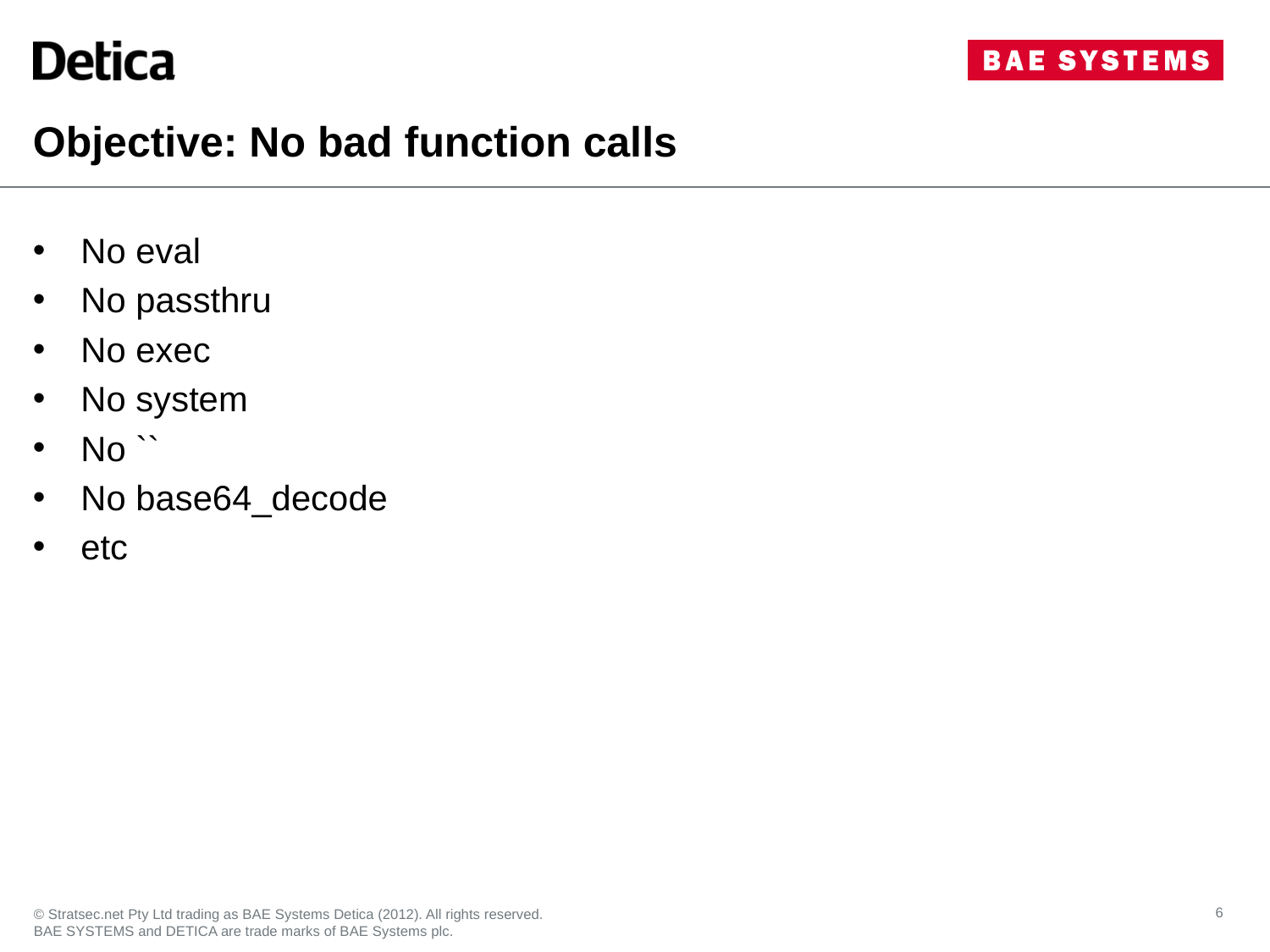

# Objective: No bad function calls
No eval
No passthru
No exec
No system
No ``
No base64_decode
etc
6